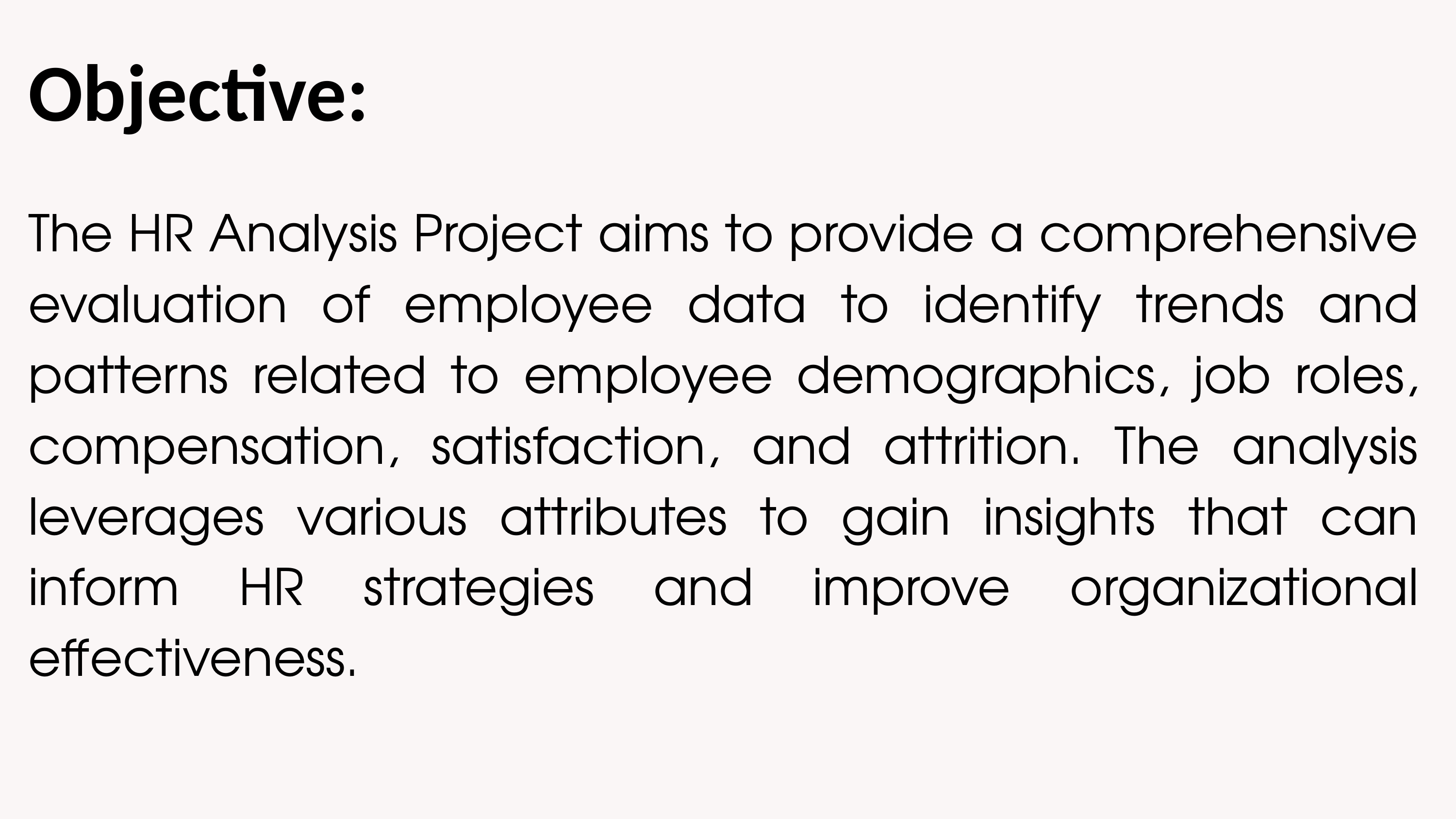

Objective:
The HR Analysis Project aims to provide a comprehensive evaluation of employee data to identify trends and patterns related to employee demographics, job roles, compensation, satisfaction, and attrition. The analysis leverages various attributes to gain insights that can inform HR strategies and improve organizational effectiveness.